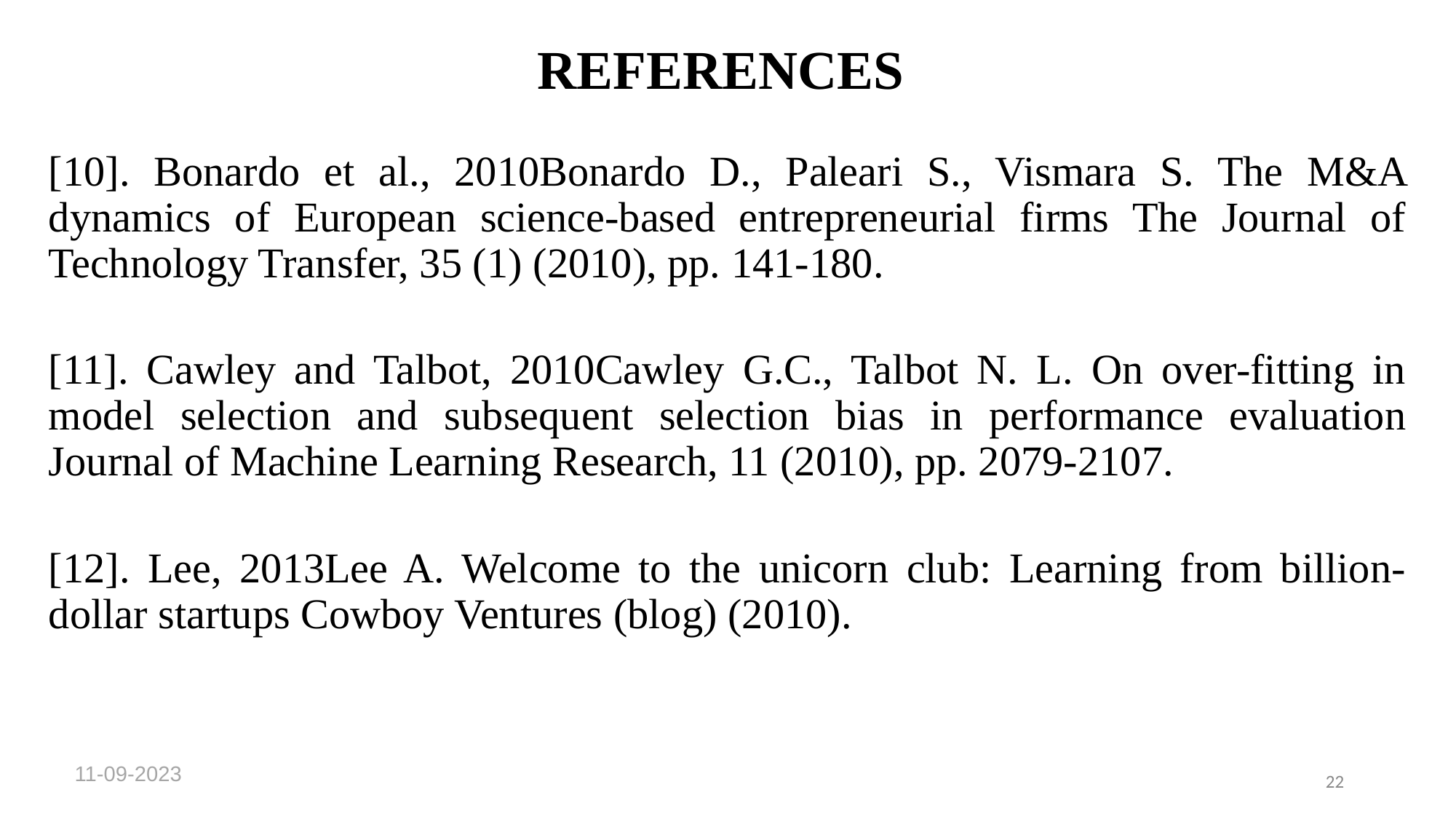

# REFERENCES
[10]. Bonardo et al., 2010Bonardo D., Paleari S., Vismara S. The M&A dynamics of European science-based entrepreneurial firms The Journal of Technology Transfer, 35 (1) (2010), pp. 141-180.

[11]. Cawley and Talbot, 2010Cawley G.C., Talbot N. L. On over-fitting in model selection and subsequent selection bias in performance evaluation Journal of Machine Learning Research, 11 (2010), pp. 2079-2107.

[12]. Lee, 2013Lee A. Welcome to the unicorn club: Learning from billion-dollar startups Cowboy Ventures (blog) (2010).
11-09-2023
22